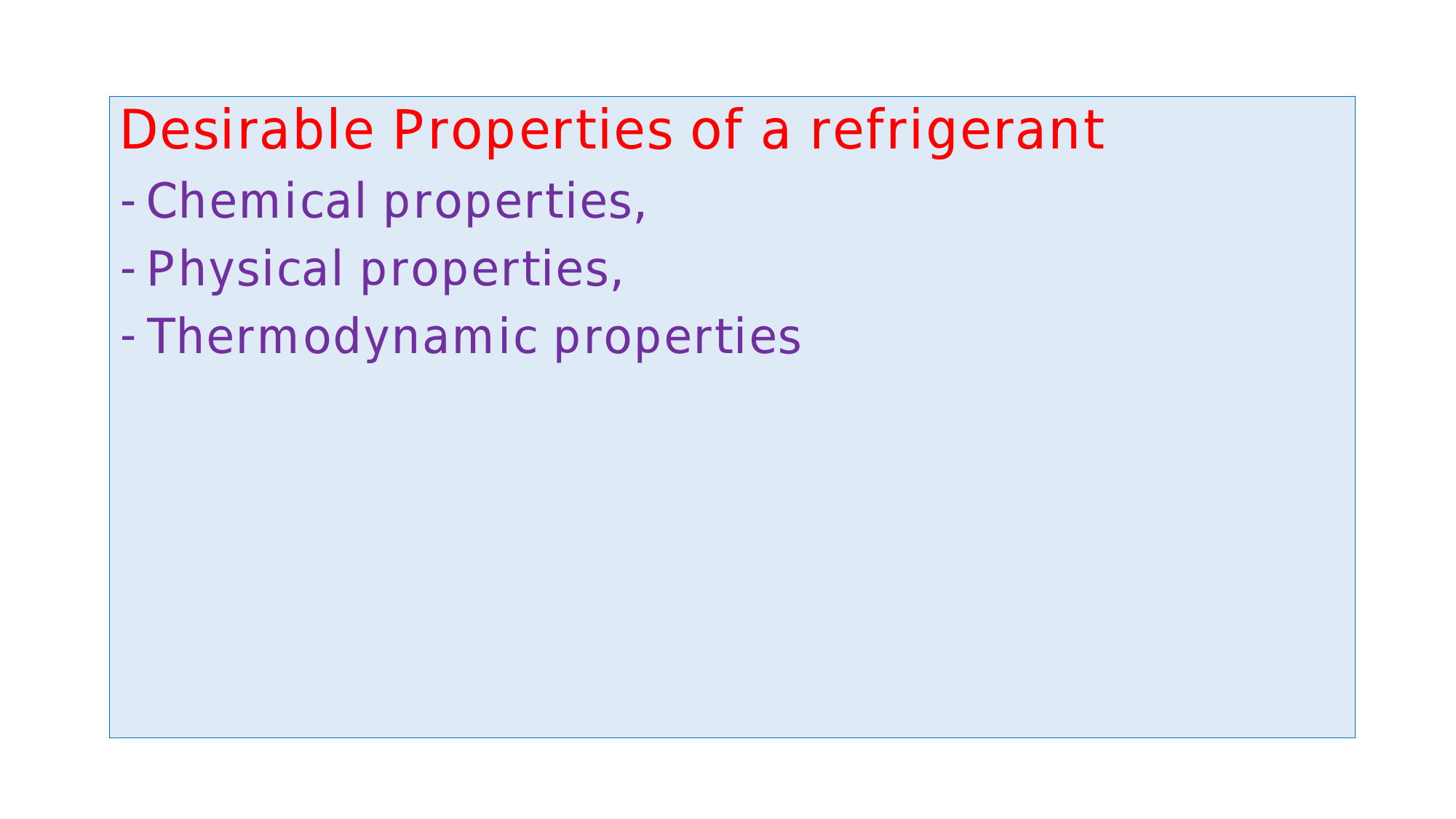

Desirable Properties of a refrigerant
Chemical properties,
Physical properties,
Thermodynamic properties